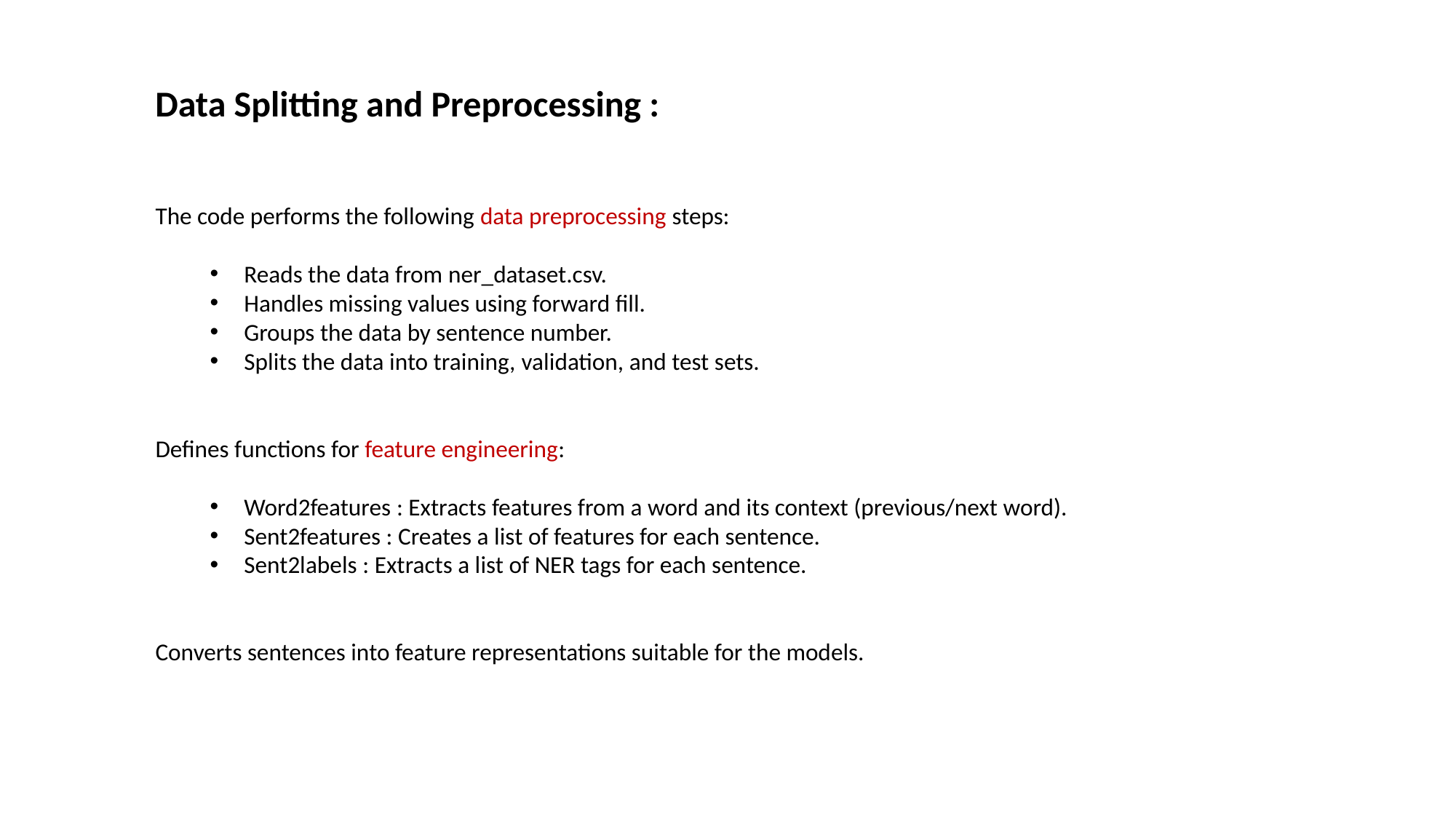

Data Splitting and Preprocessing :
The code performs the following data preprocessing steps:

Reads the data from ner_dataset.csv.
Handles missing values using forward fill.
Groups the data by sentence number.
Splits the data into training, validation, and test sets.

Defines functions for feature engineering:

Word2features : Extracts features from a word and its context (previous/next word).
Sent2features : Creates a list of features for each sentence.
Sent2labels : Extracts a list of NER tags for each sentence.

Converts sentences into feature representations suitable for the models.